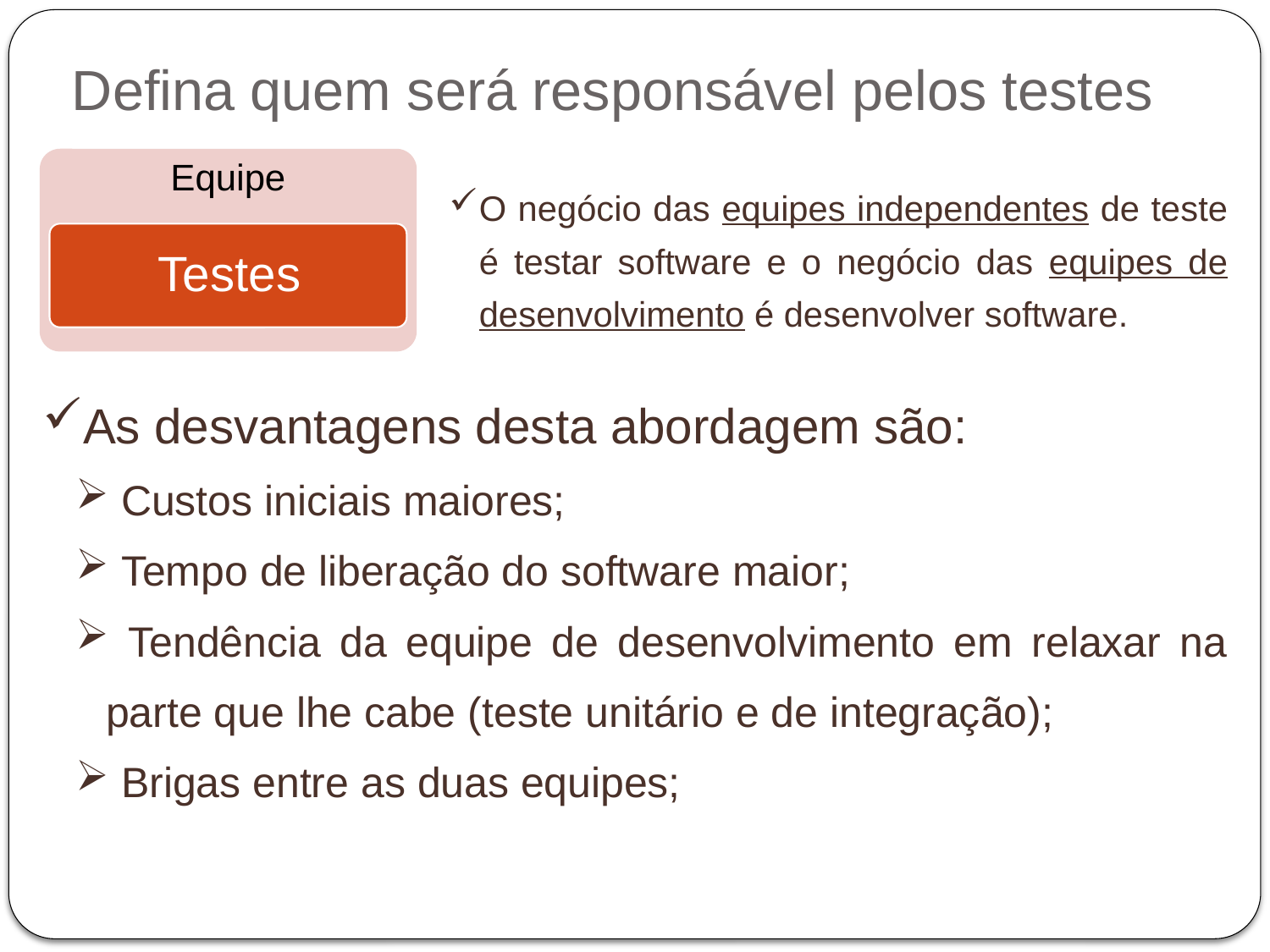

Defina quem será responsável pelos testes
Equipe
Testes
O negócio das equipes independentes de teste é testar software e o negócio das equipes de desenvolvimento é desenvolver software.
As desvantagens desta abordagem são:
 Custos iniciais maiores;
 Tempo de liberação do software maior;
 Tendência da equipe de desenvolvimento em relaxar na parte que lhe cabe (teste unitário e de integração);
 Brigas entre as duas equipes;